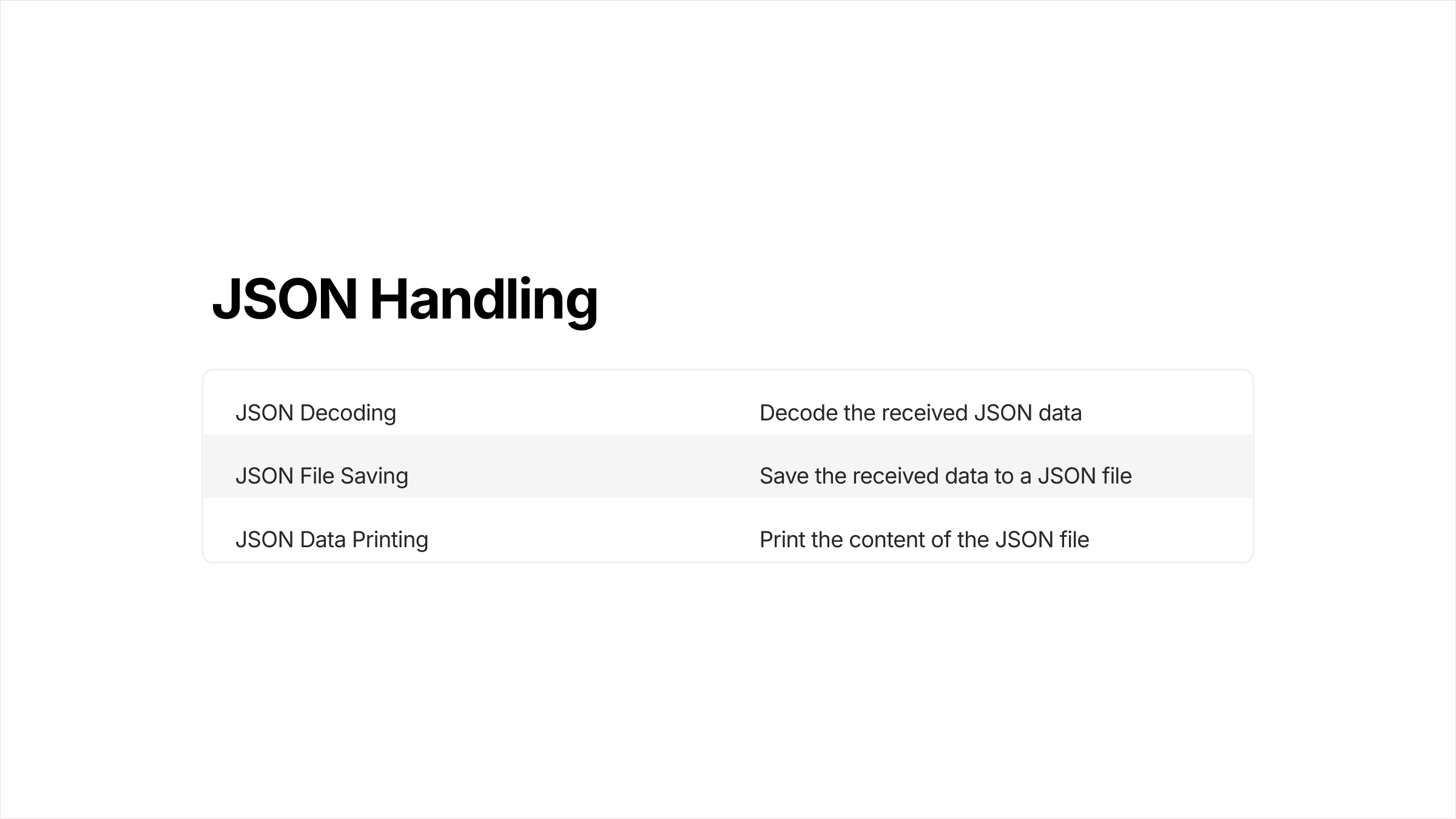

JSON Handling

JSON Decoding
Decode the received JSON data

JSON File Saving
Save the received data to a JSON file

JSON Data Printing
Print the content of the JSON file